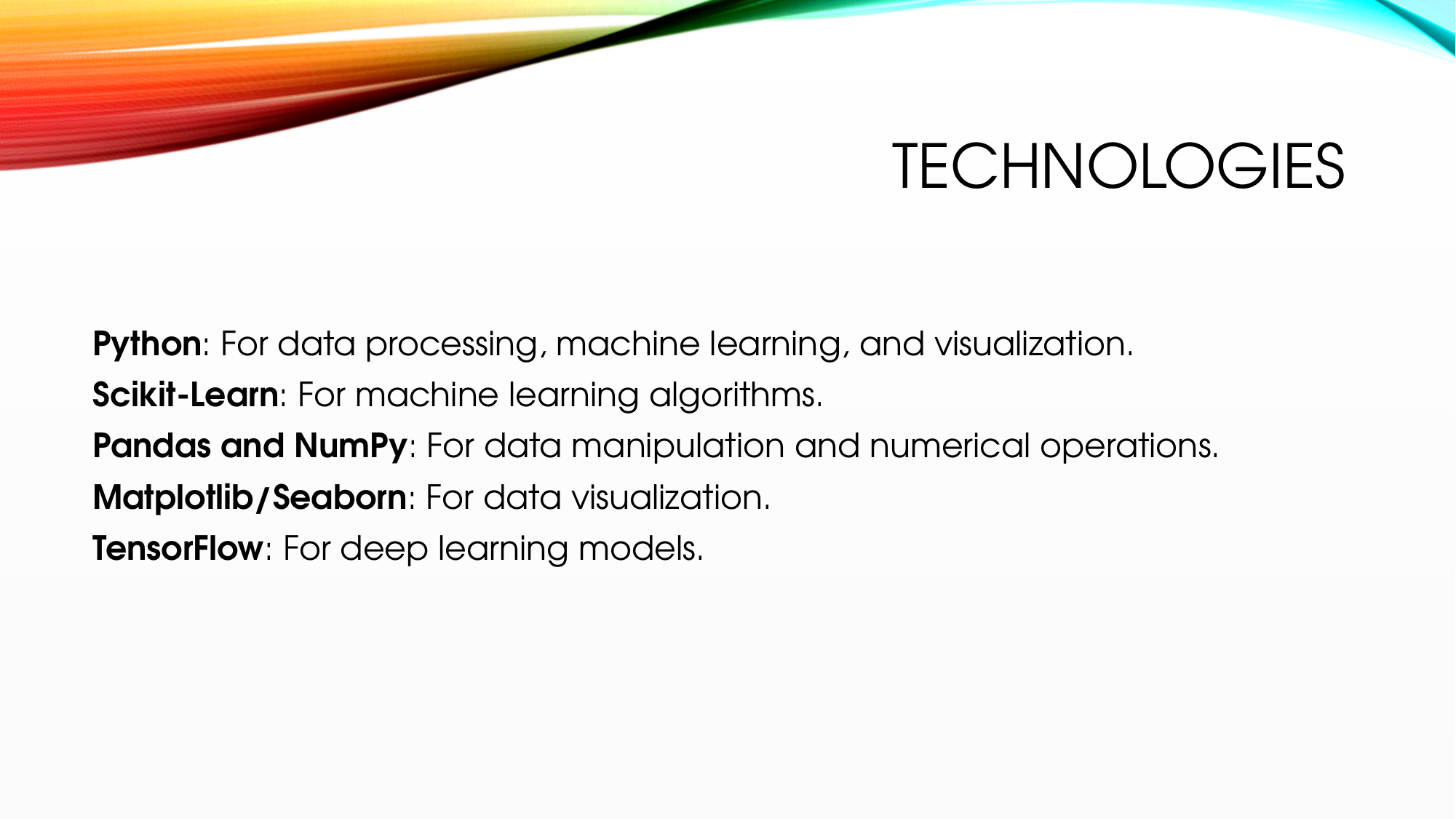

# Technologies

Python: For data processing, machine learning, and visualization.
Scikit-Learn: For machine learning algorithms.
Pandas and NumPy: For data manipulation and numerical operations.
Matplotlib/Seaborn: For data visualization.
TensorFlow: For deep learning models.